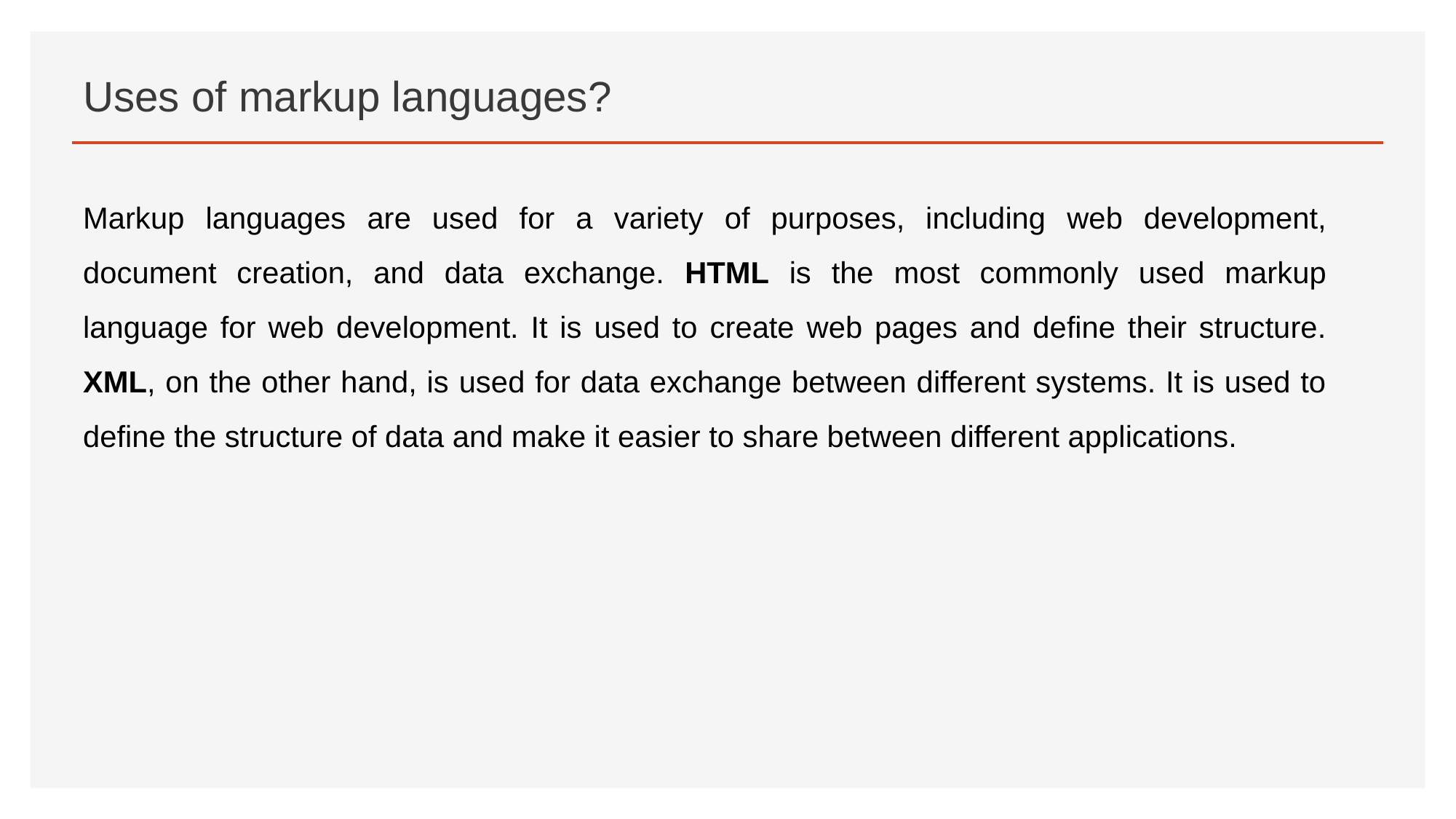

# Uses of markup languages?
Markup languages are used for a variety of purposes, including web development, document creation, and data exchange. HTML is the most commonly used markup language for web development. It is used to create web pages and define their structure. XML, on the other hand, is used for data exchange between different systems. It is used to define the structure of data and make it easier to share between different applications.